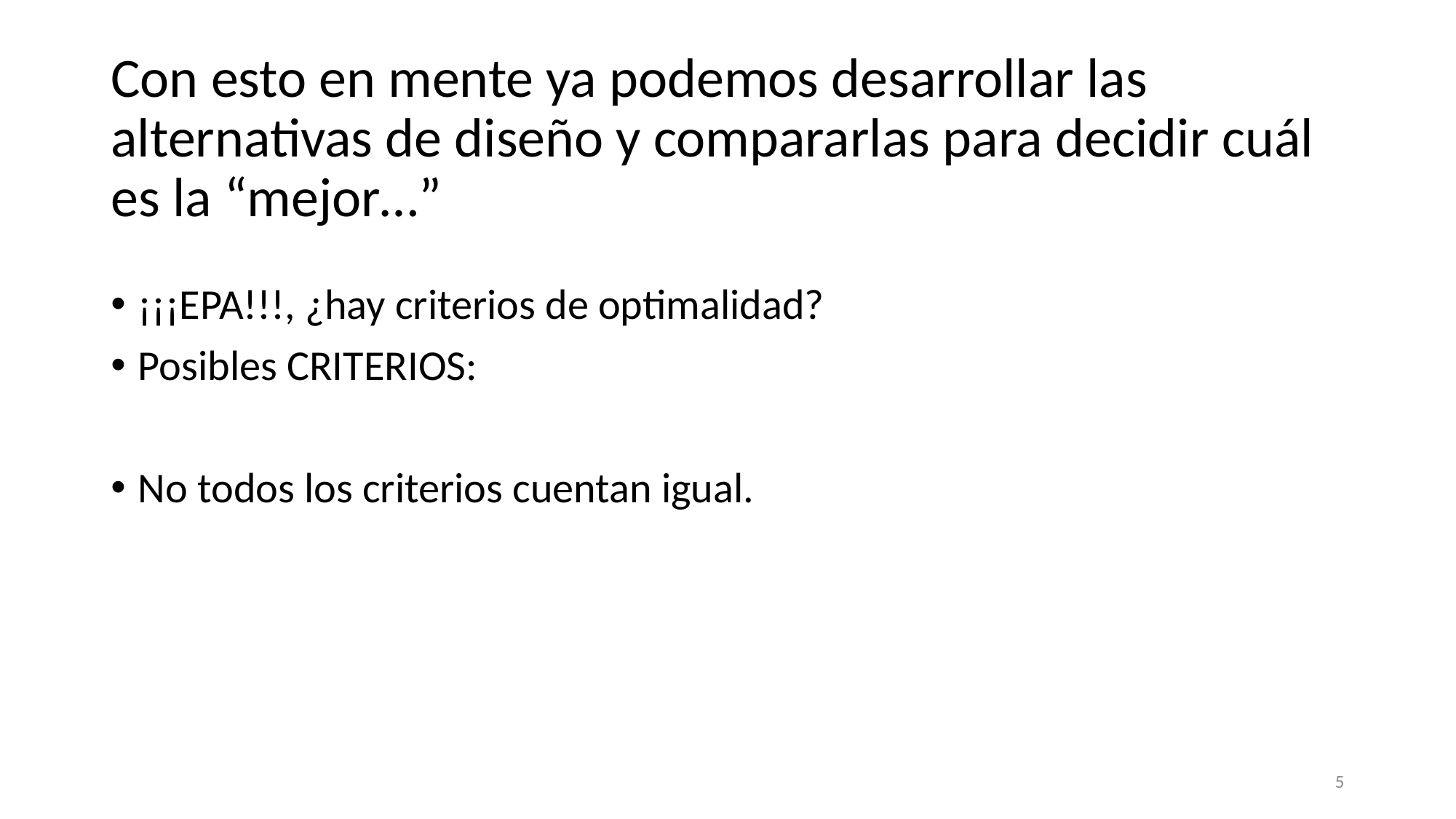

# Con esto en mente ya podemos desarrollar las alternativas de diseño y compararlas para decidir cuál es la “mejor…”
¡¡¡EPA!!!, ¿hay criterios de optimalidad?
Posibles CRITERIOS:

No todos los criterios cuentan igual.
5